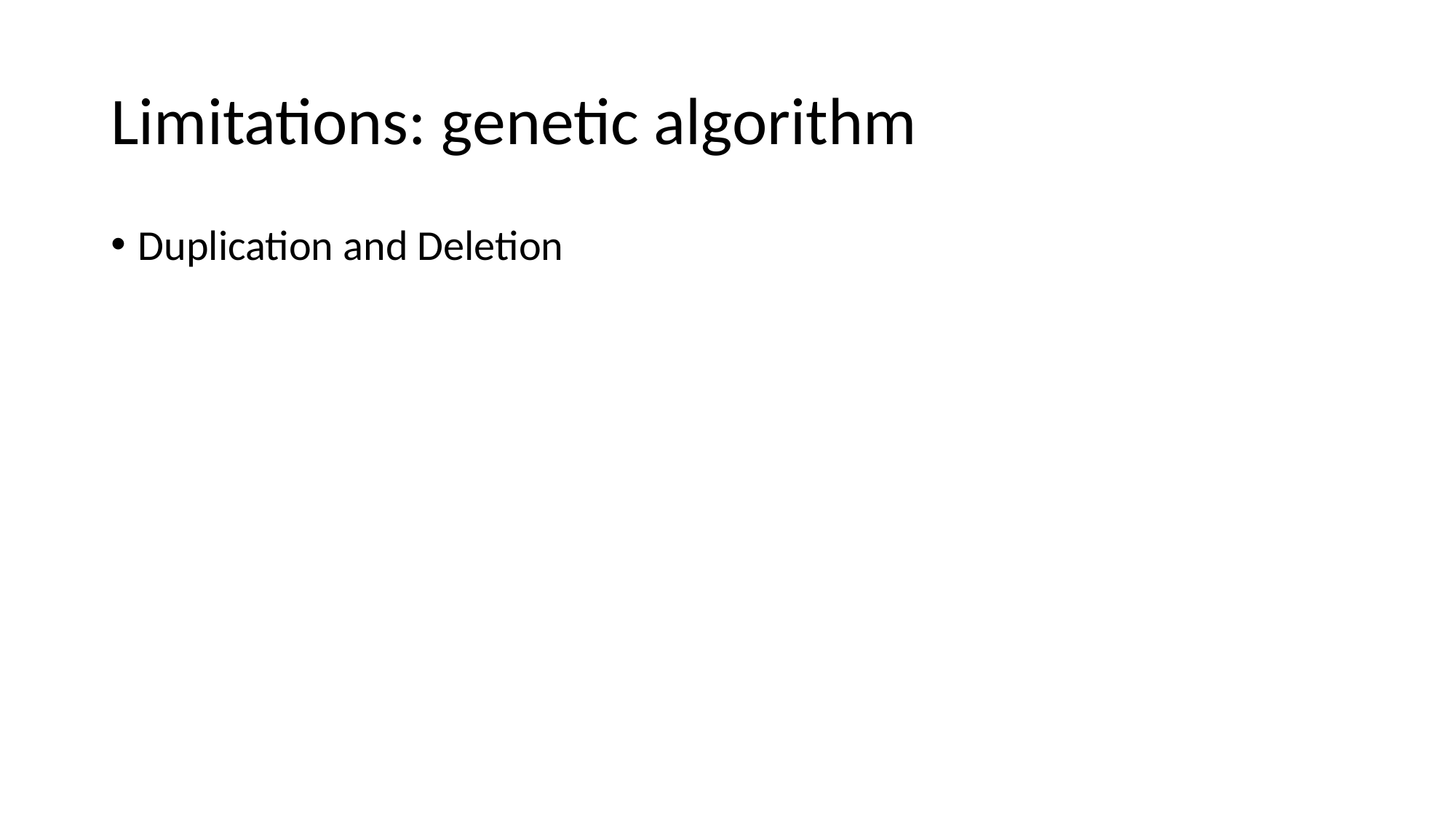

# Limitations: genetic algorithm
Duplication and Deletion